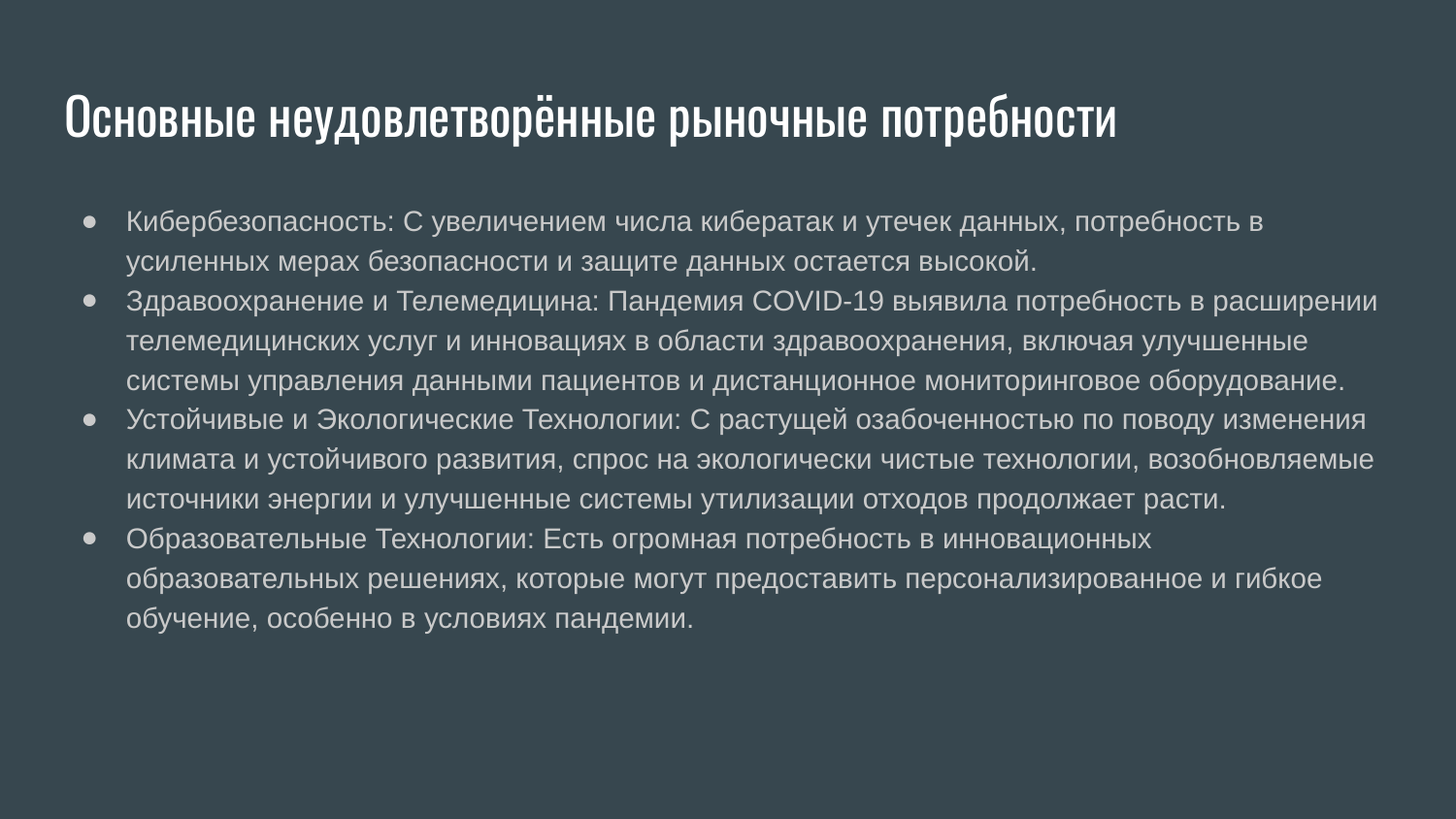

# Основные неудовлетворённые рыночные потребности
Кибербезопасность: С увеличением числа кибератак и утечек данных, потребность в усиленных мерах безопасности и защите данных остается высокой.
Здравоохранение и Телемедицина: Пандемия COVID-19 выявила потребность в расширении телемедицинских услуг и инновациях в области здравоохранения, включая улучшенные системы управления данными пациентов и дистанционное мониторинговое оборудование.
Устойчивые и Экологические Технологии: С растущей озабоченностью по поводу изменения климата и устойчивого развития, спрос на экологически чистые технологии, возобновляемые источники энергии и улучшенные системы утилизации отходов продолжает расти.
Образовательные Технологии: Есть огромная потребность в инновационных образовательных решениях, которые могут предоставить персонализированное и гибкое обучение, особенно в условиях пандемии.